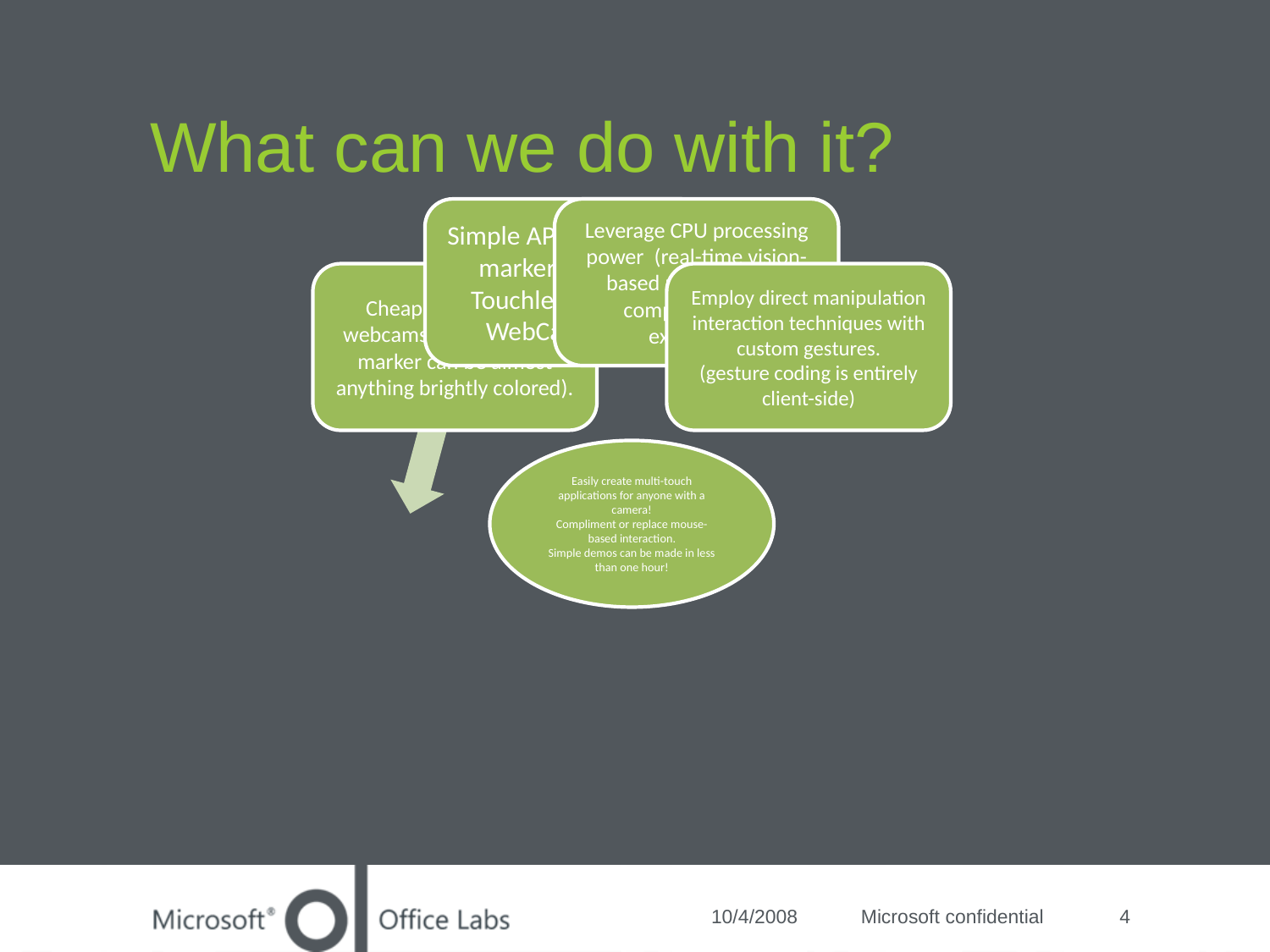

# What can we do with it?
TouchlessLib.dll &
WebCamLib.dll
Easily create multi-touch applications for anyone with a camera!
Compliment or replace mouse-based interaction.
Simple demos can be made in less than one hour!
(gesture coding is entirely client-side)
10/4/2008
Microsoft confidential
4